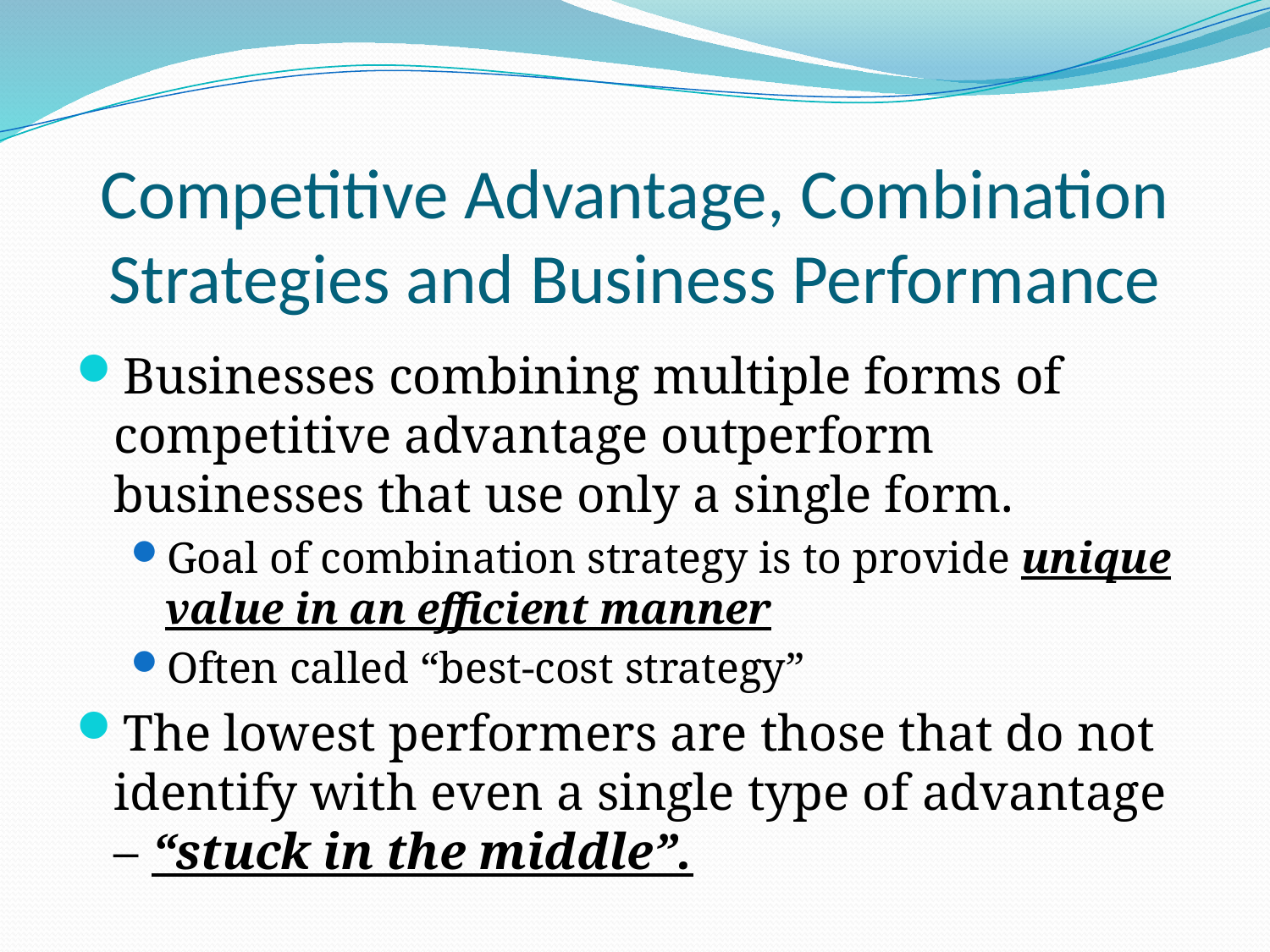

# Competitive Advantage, Combination Strategies and Business Performance
Businesses combining multiple forms of competitive advantage outperform businesses that use only a single form.
Goal of combination strategy is to provide unique value in an efficient manner
Often called “best-cost strategy”
The lowest performers are those that do not identify with even a single type of advantage – “stuck in the middle”.